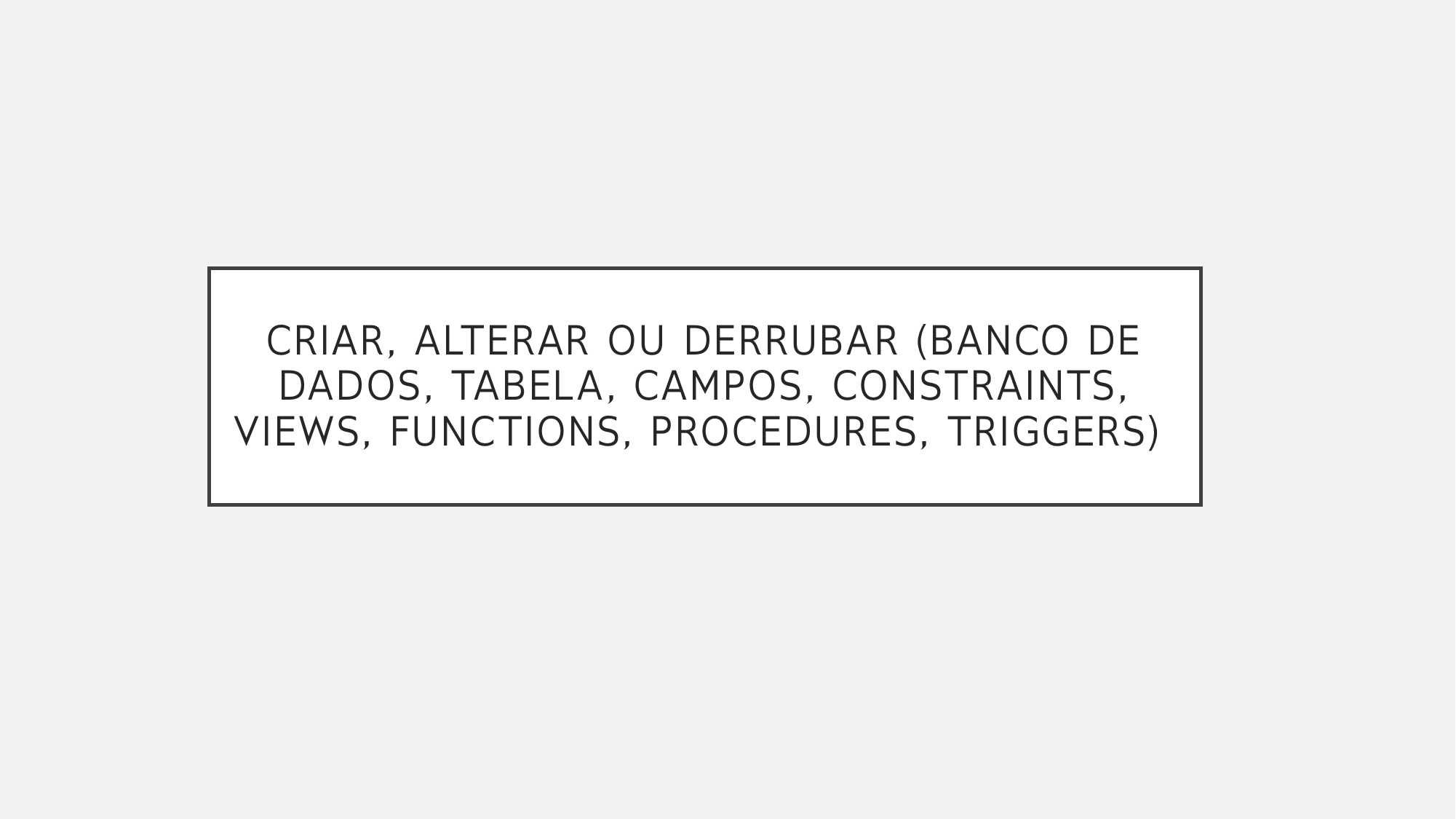

# Criar, alterar ou derrubar (banco de dados, tabela, campos, constraints, views, functions, procedures, triggers)